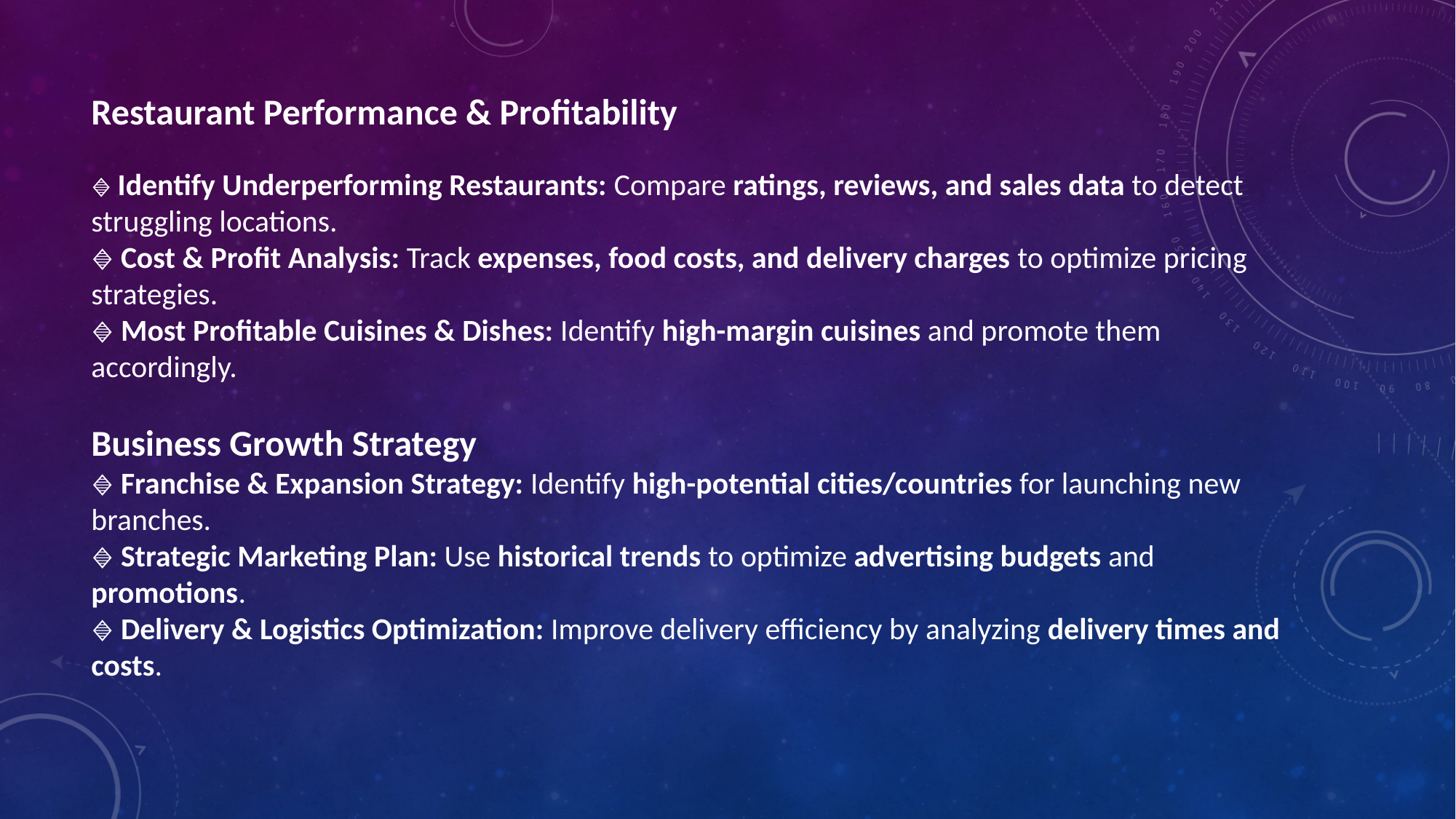

Restaurant Performance & Profitability

🔹 Identify Underperforming Restaurants: Compare ratings, reviews, and sales data to detect struggling locations.
🔹 Cost & Profit Analysis: Track expenses, food costs, and delivery charges to optimize pricing strategies.
🔹 Most Profitable Cuisines & Dishes: Identify high-margin cuisines and promote them accordingly.

Business Growth Strategy
🔹 Franchise & Expansion Strategy: Identify high-potential cities/countries for launching new branches.
🔹 Strategic Marketing Plan: Use historical trends to optimize advertising budgets and promotions.
🔹 Delivery & Logistics Optimization: Improve delivery efficiency by analyzing delivery times and costs.